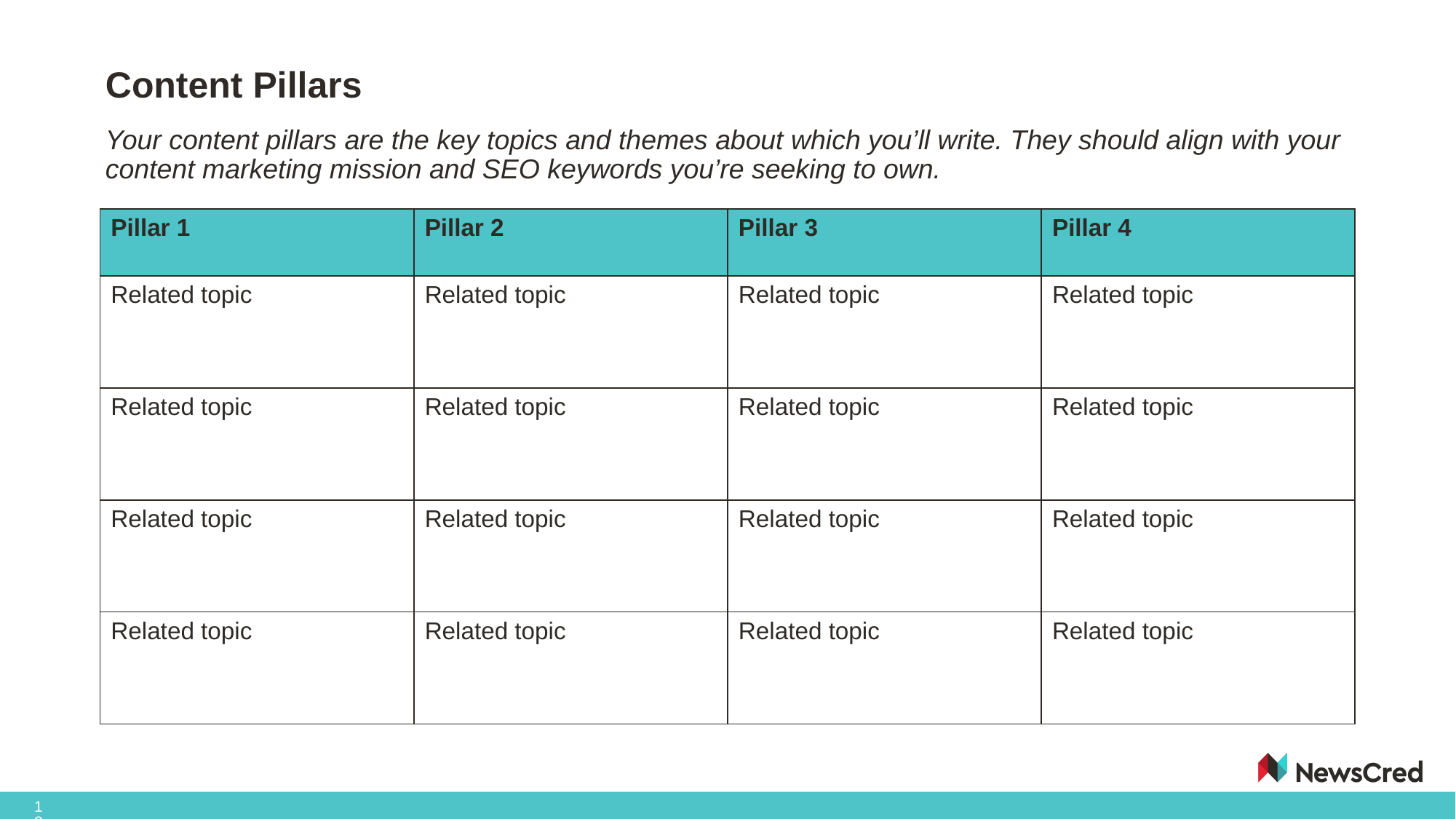

# Content Pillars
Your content pillars are the key topics and themes about which you’ll write. They should align with your content marketing mission and SEO keywords you’re seeking to own.
| Pillar 1 | Pillar 2 | Pillar 3 | Pillar 4 |
| --- | --- | --- | --- |
| Related topic | Related topic | Related topic | Related topic |
| Related topic | Related topic | Related topic | Related topic |
| Related topic | Related topic | Related topic | Related topic |
| Related topic | Related topic | Related topic | Related topic |
12